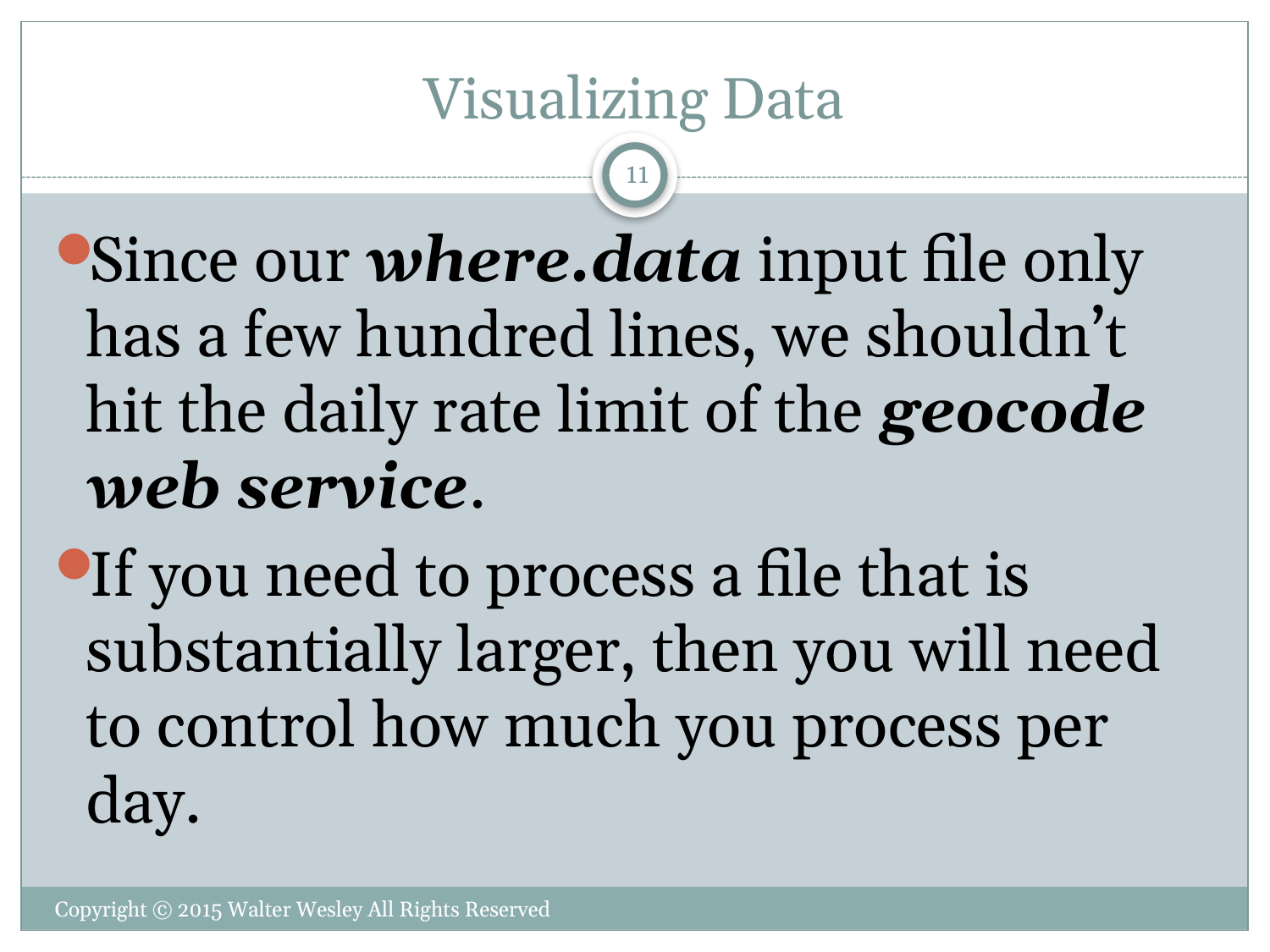

# Visualizing Data
11
Since our where.data input file only has a few hundred lines, we shouldn’t hit the daily rate limit of the geocode web service.
If you need to process a file that is substantially larger, then you will need to control how much you process per day.

Copyright © 2015 Walter Wesley All Rights Reserved